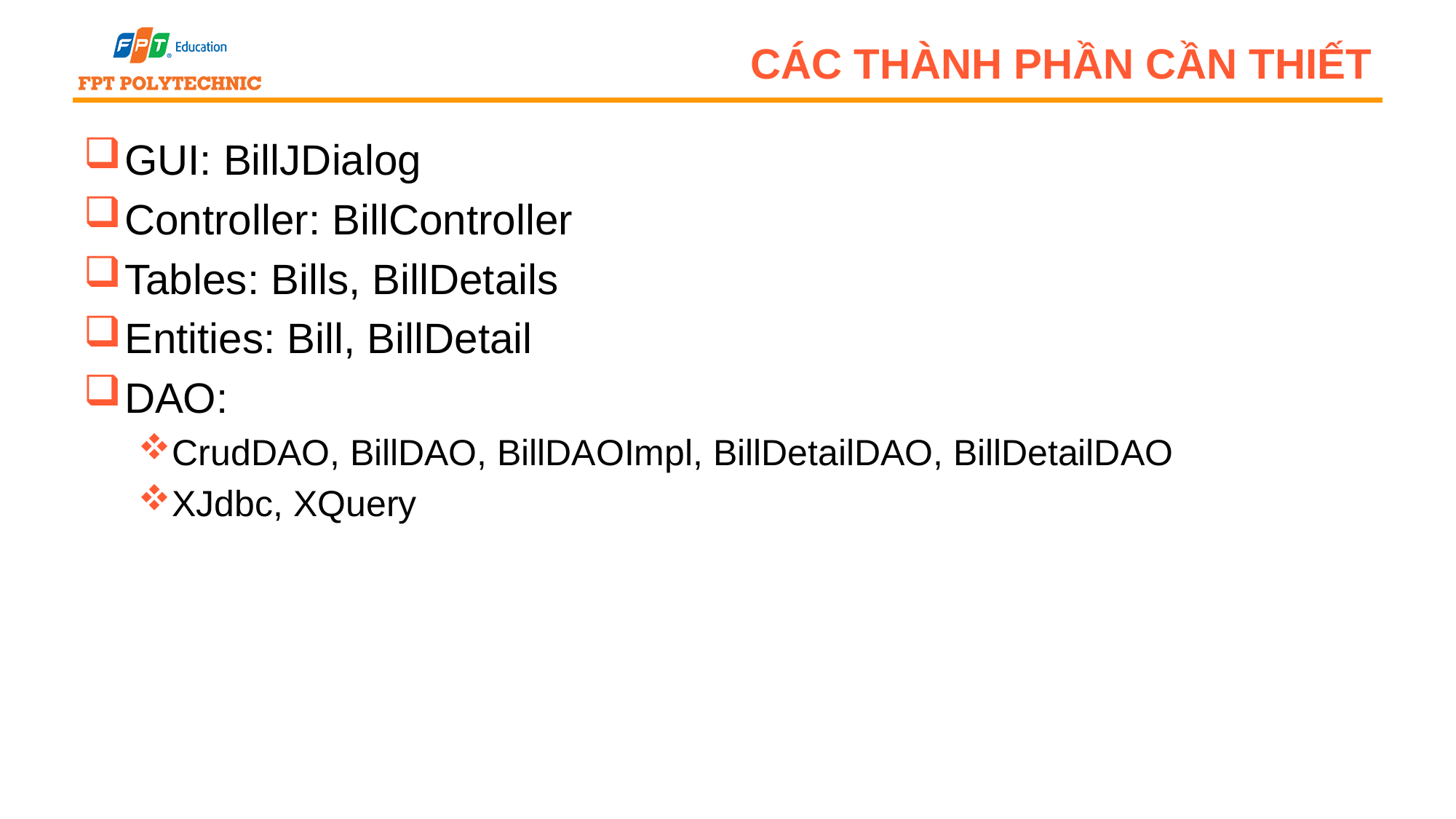

# Các thành phần cần thiết
GUI: BillJDialog
Controller: BillController
Tables: Bills, BillDetails
Entities: Bill, BillDetail
DAO:
CrudDAO, BillDAO, BillDAOImpl, BillDetailDAO, BillDetailDAO
XJdbc, XQuery